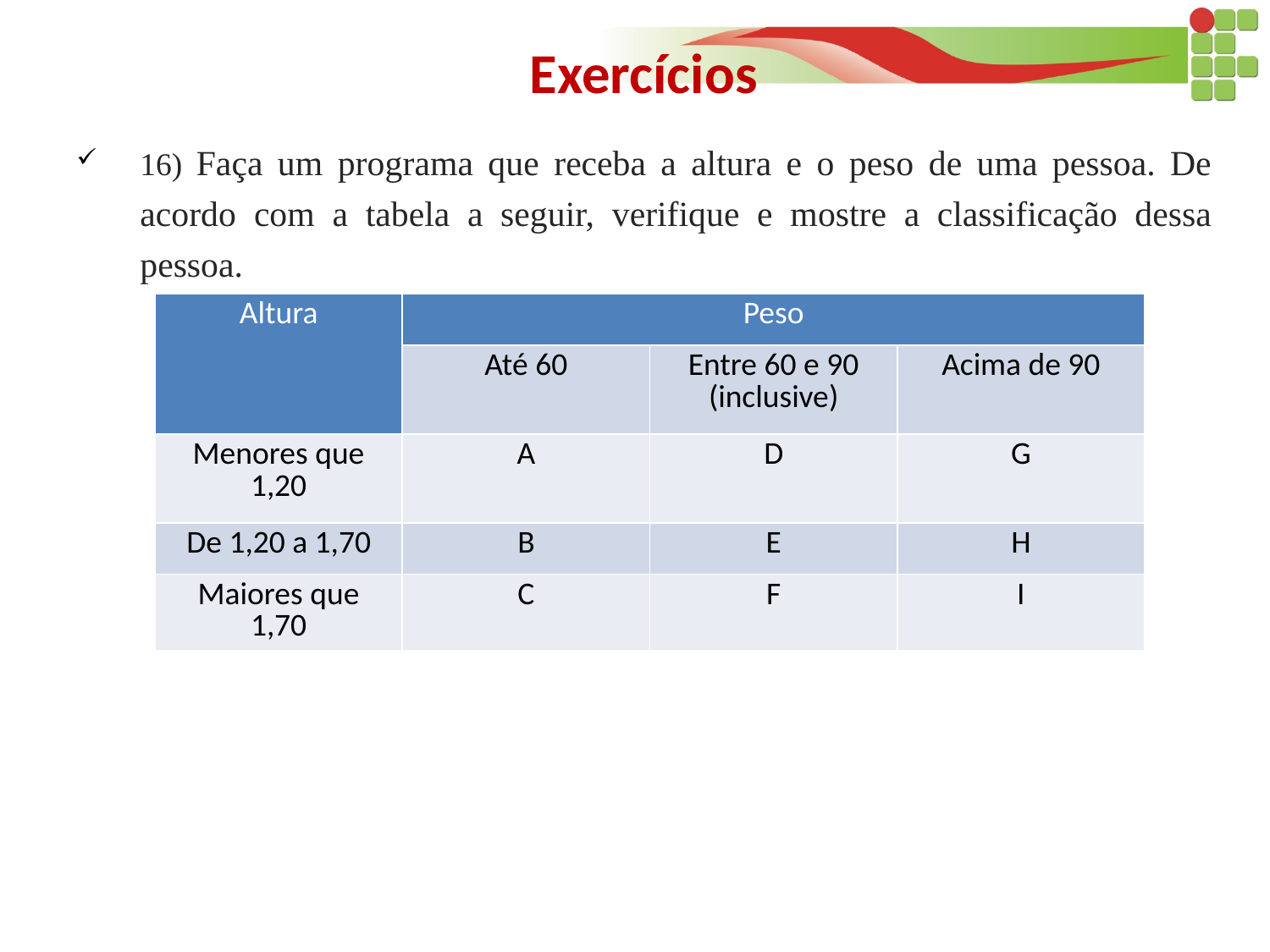

# Exercícios
16) Faça um programa que receba a altura e o peso de uma pessoa. De acordo com a tabela a seguir, verifique e mostre a classificação dessa pessoa.

| Altura | Peso |  |  |
| --- | --- | --- | --- |
|  | Até 60 | Entre 60 e 90 (inclusive) | Acima de 90 |
| Menores que 1,20 | A | D | G |
| De 1,20 a 1,70 | B | E | H |
| Maiores que 1,70 | C | F | I |